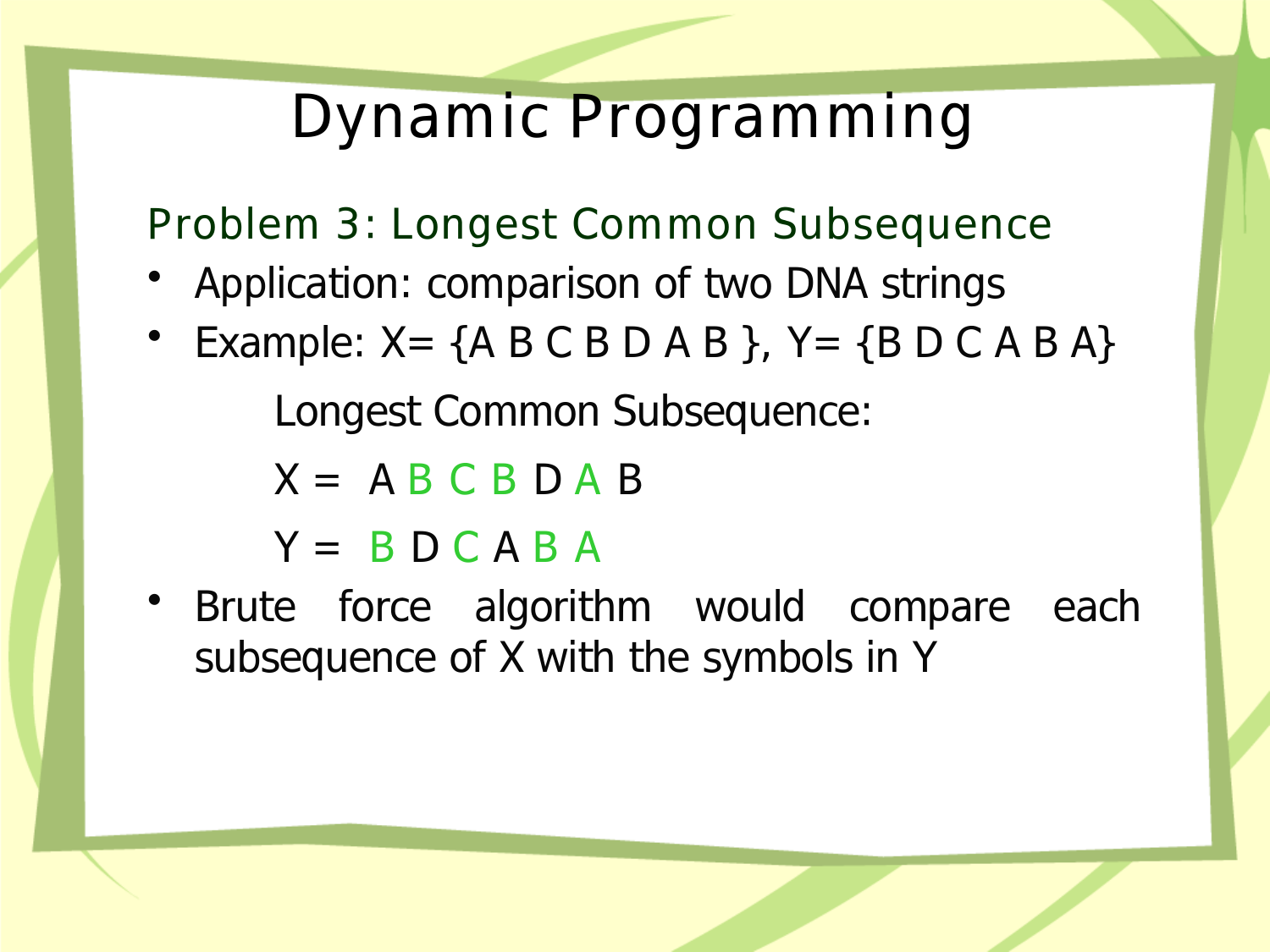

# Dynamic Programming
Problem 3: Longest Common Subsequence
Application: comparison of two DNA strings
Example: X= {A B C B D A B }, Y= {B D C A B A}
Longest Common Subsequence:
X =  A B C B D A B
Y =  B D C A B A
Brute force algorithm would compare each subsequence of X with the symbols in Y